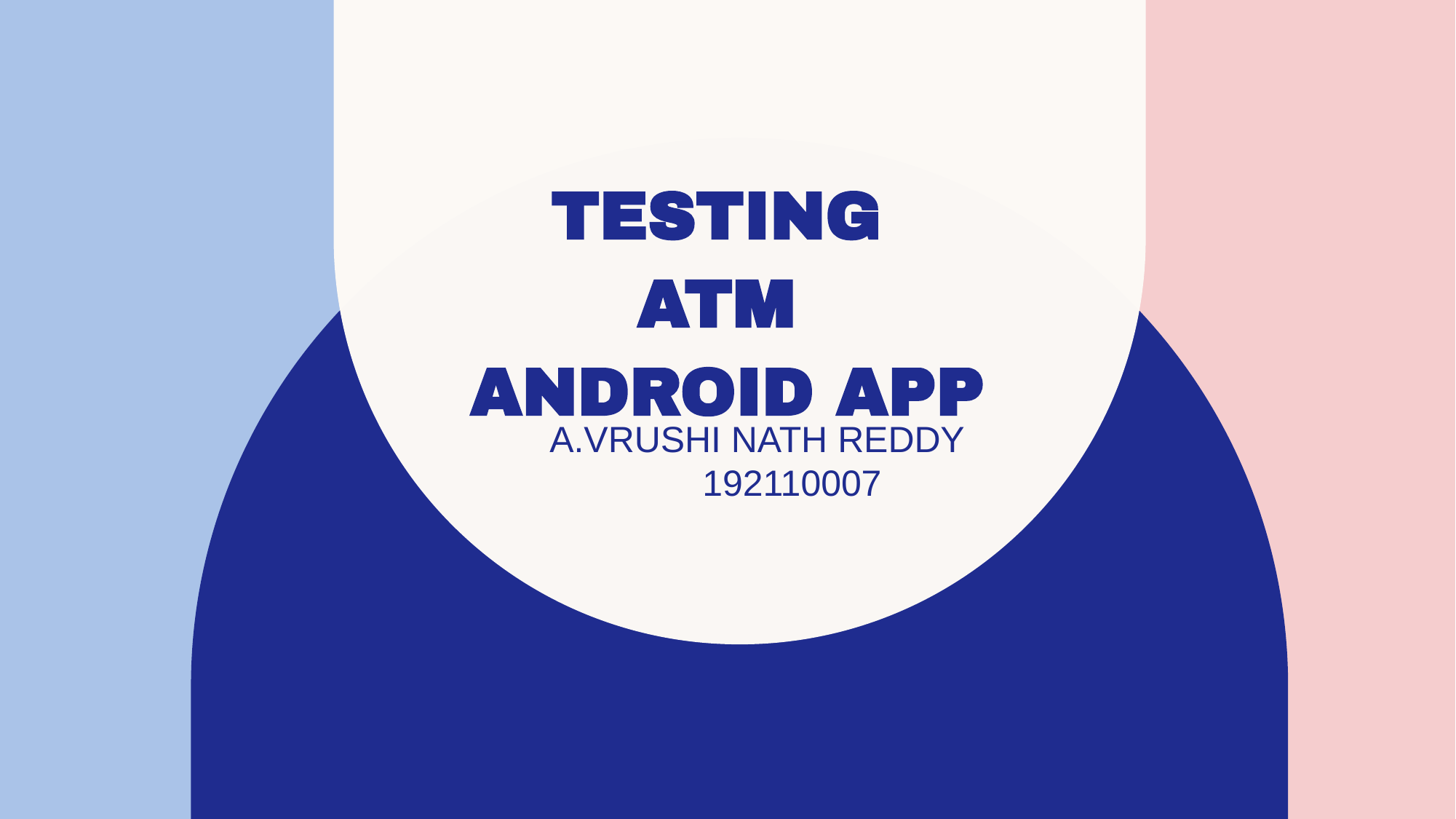

# TESTING ATM ANDROID APP
   A.VRUSHI NATH REDDY
                  192110007​